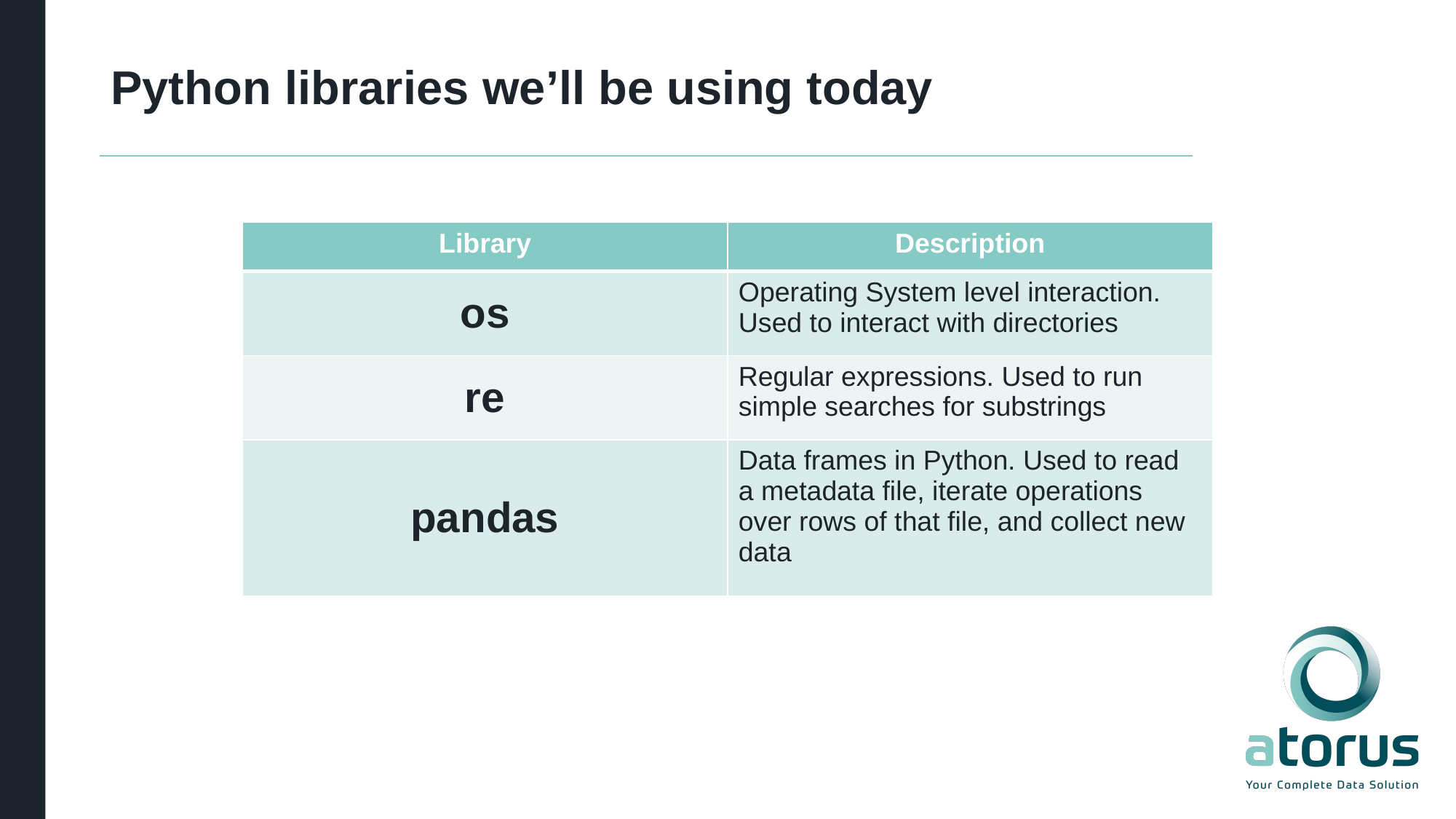

# Python libraries we’ll be using today
| Library | Description |
| --- | --- |
| os | Operating System level interaction. Used to interact with directories |
| re | Regular expressions. Used to run simple searches for substrings |
| pandas | Data frames in Python. Used to read a metadata file, iterate operations over rows of that file, and collect new data |